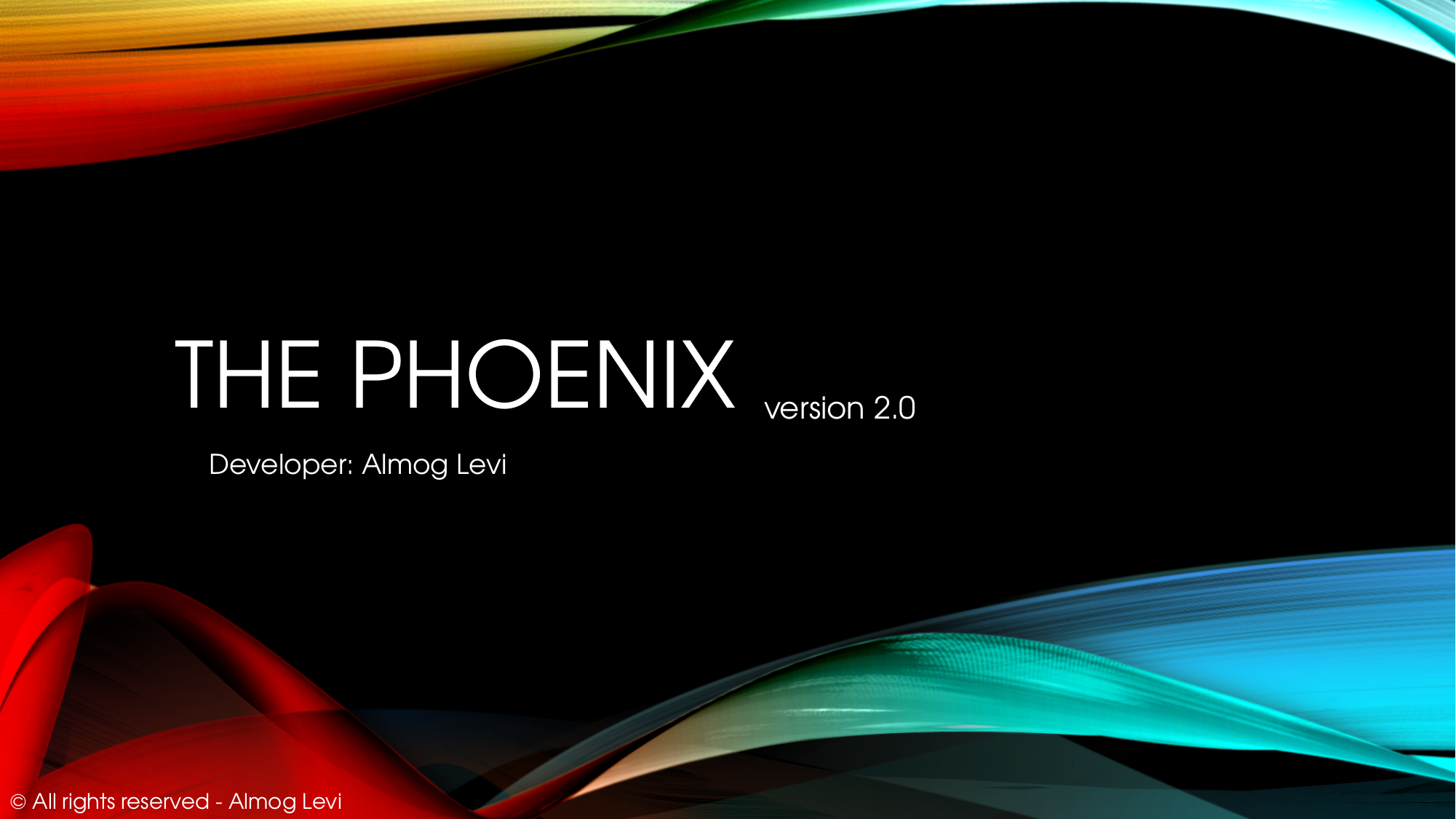

# the phoenix
version 2.0
Developer: Almog Levi
© All rights reserved - Almog Levi